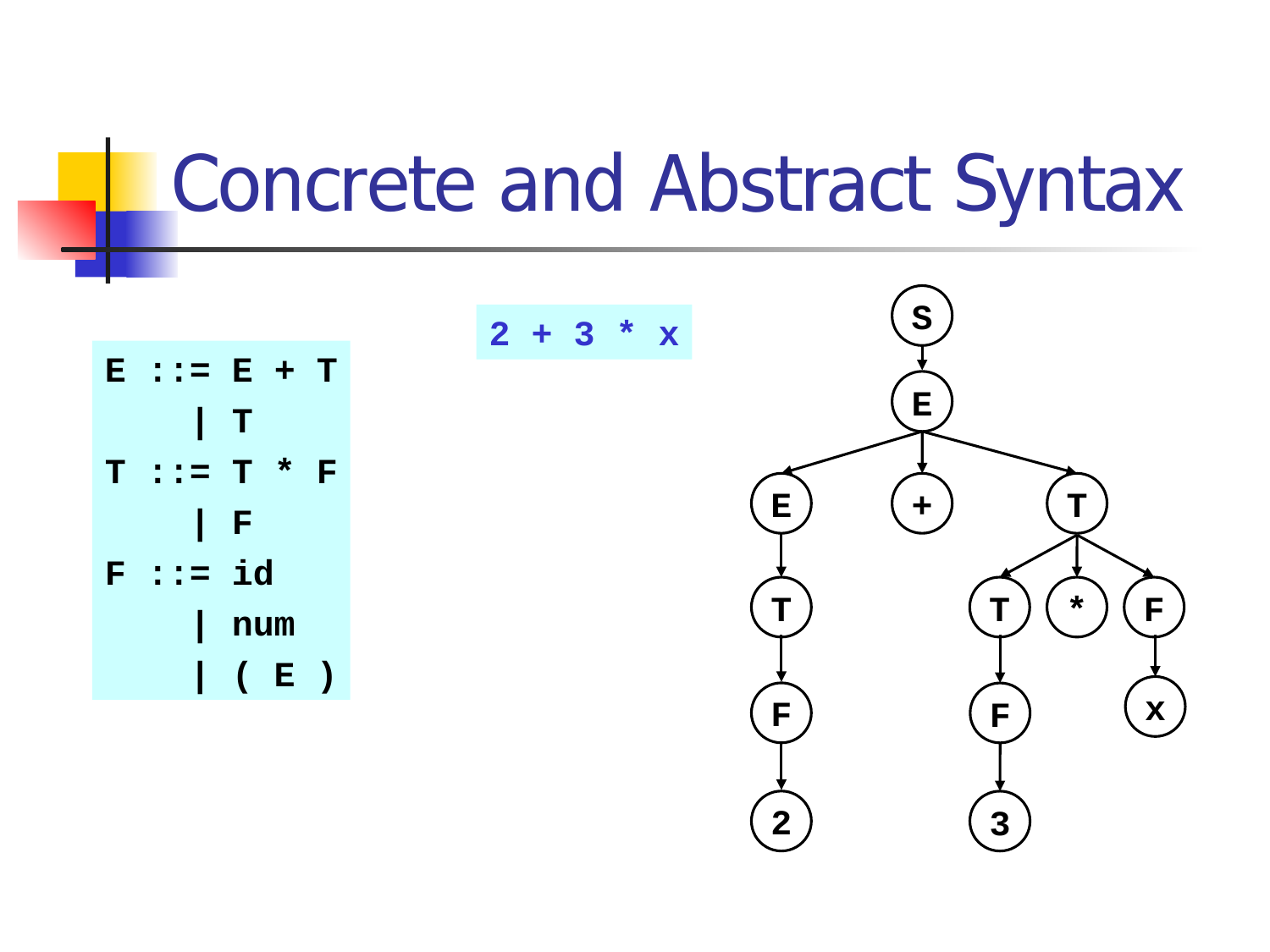

# Concrete and Abstract Syntax
S
E
E
+
T
T
T
*
F
F
x
F
2
3
2 + 3 * x
E ::= E + T
    | T
T ::= T * F
    | F
F ::= id
    | num
    | ( E )